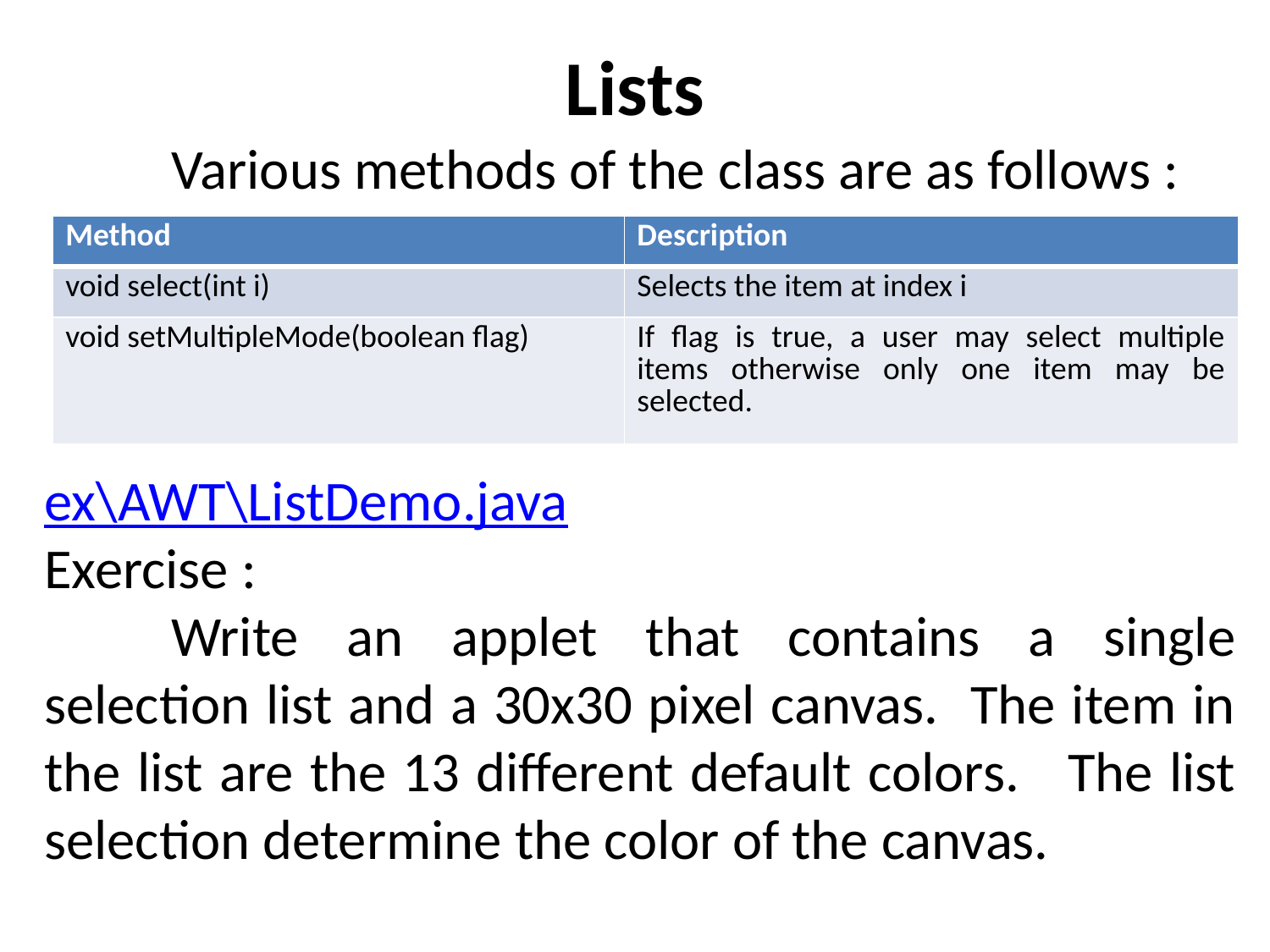

# Lists
	Various methods of the class are as follows :
| Method | Description |
| --- | --- |
| void select(int i) | Selects the item at index i |
| void setMultipleMode(boolean flag) | If flag is true, a user may select multiple items otherwise only one item may be selected. |
ex\AWT\ListDemo.java
Exercise :
	Write an applet that contains a single selection list and a 30x30 pixel canvas.  The item in the list are the 13 different default colors.   The list selection determine the color of the canvas.